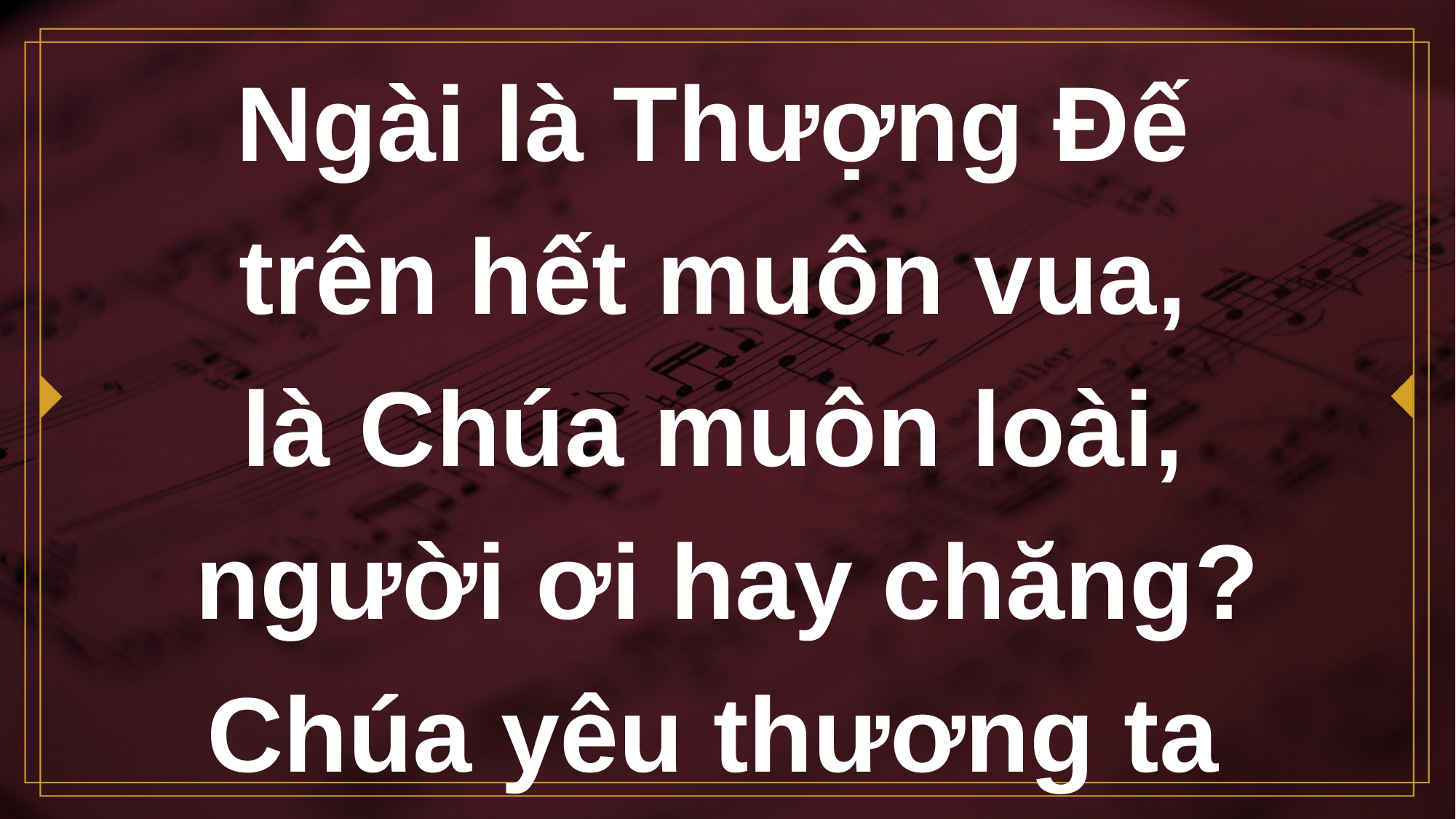

# Ngài là Thượng Đế trên hết muôn vua, là Chúa muôn loài,
người ơi hay chăng? Chúa yêu thương ta